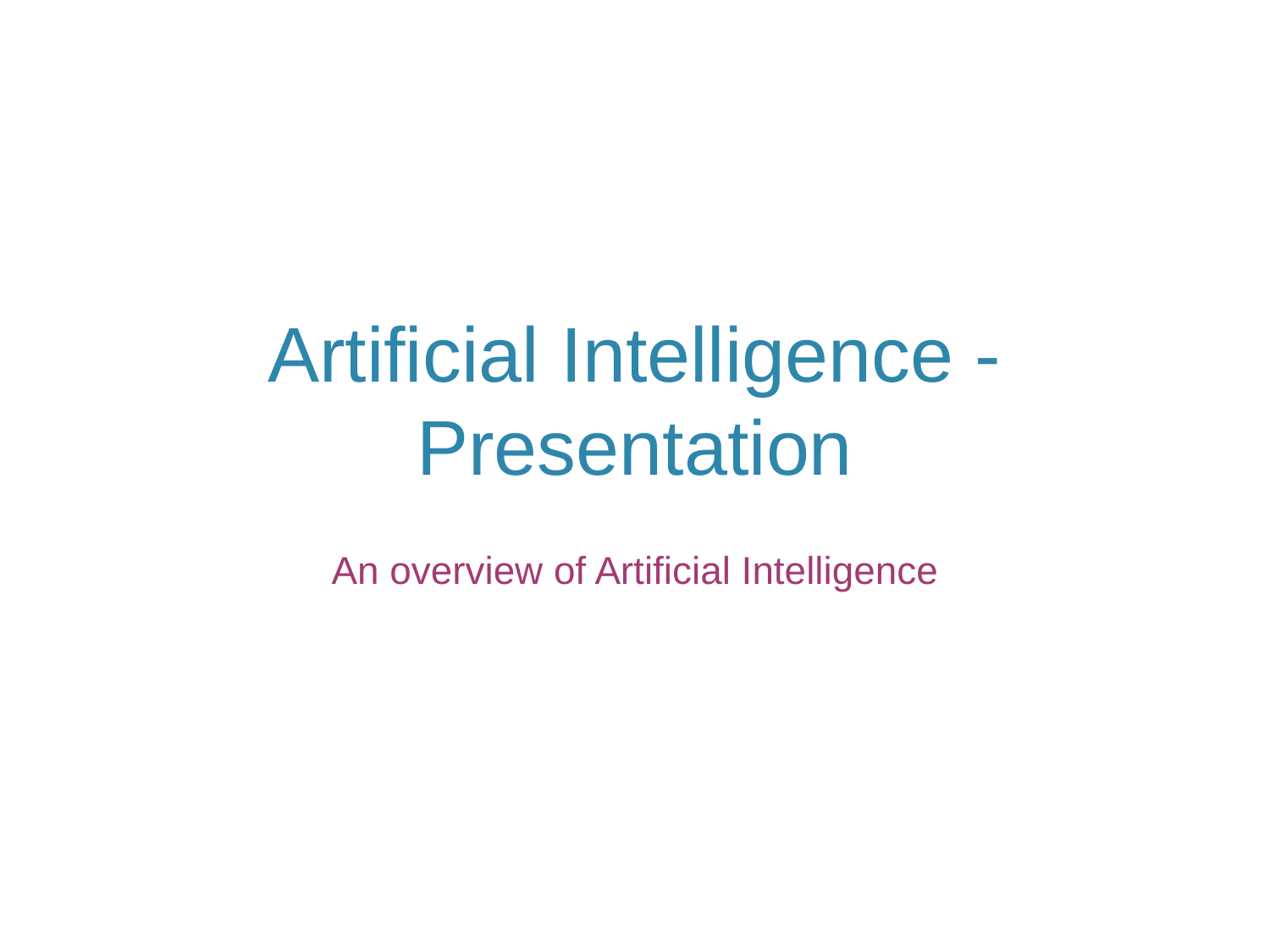

# Artificial Intelligence - Presentation
An overview of Artificial Intelligence